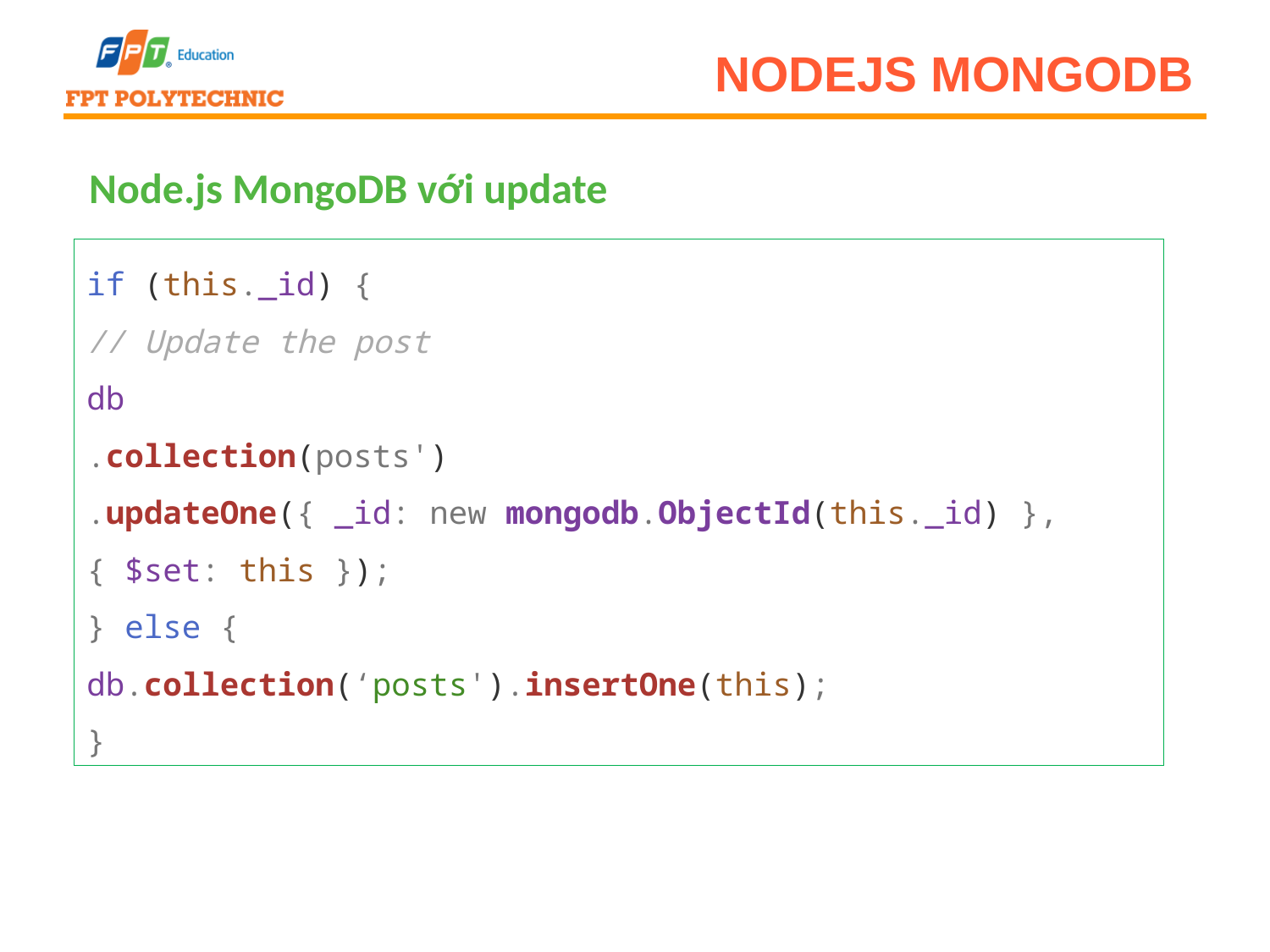

# Nodejs mongodb
Node.js MongoDB với update
if (this._id) {
// Update the post
db
.collection(posts')
.updateOne({ _id: new mongodb.ObjectId(this._id) }, { $set: this });
} else {
db.collection(‘posts').insertOne(this);
}